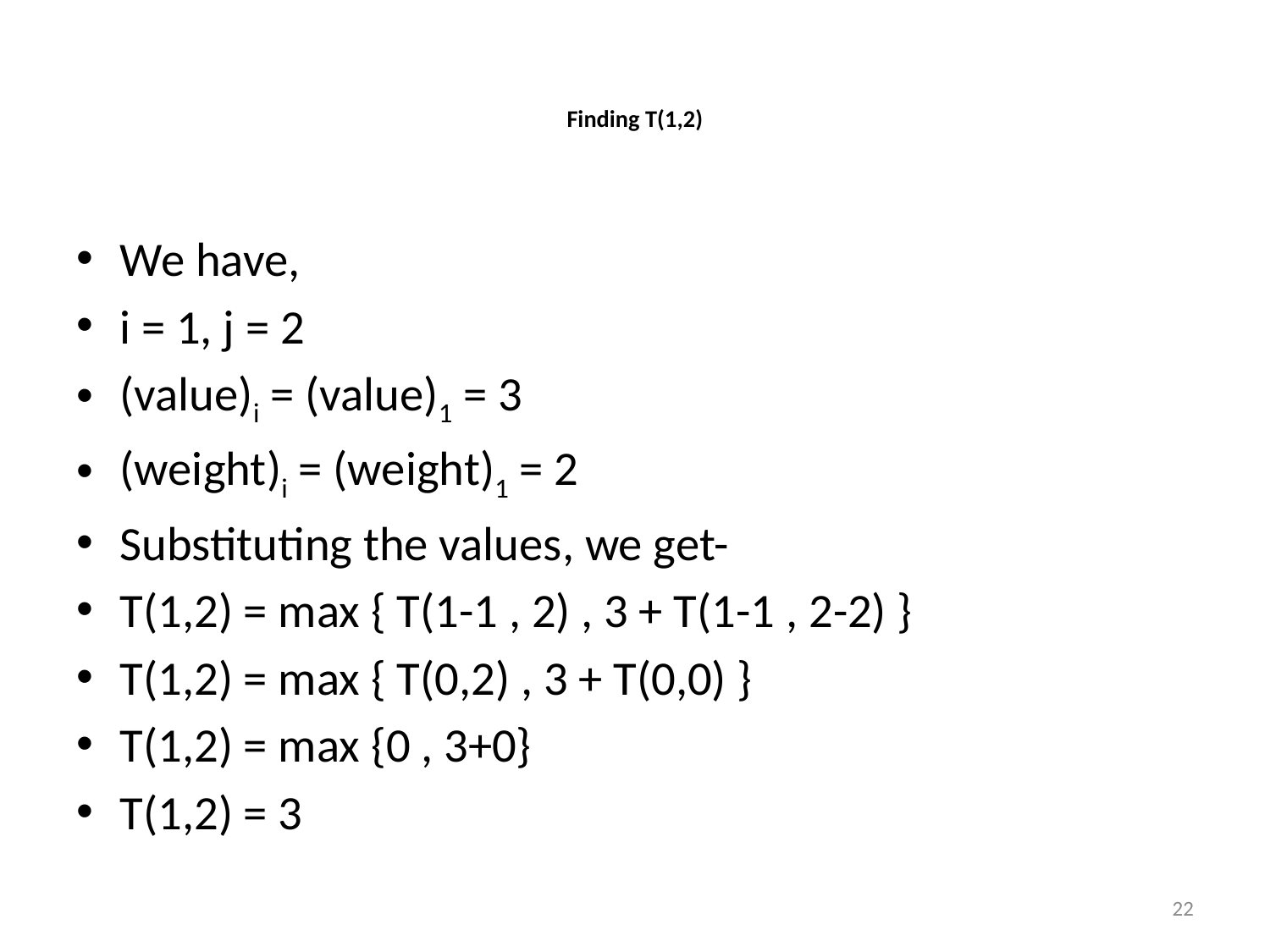

# Finding T(1,2)
We have,
i = 1, j = 2
(value)i = (value)1 = 3
(weight)i = (weight)1 = 2
Substituting the values, we get-
T(1,2) = max { T(1-1 , 2) , 3 + T(1-1 , 2-2) }
T(1,2) = max { T(0,2) , 3 + T(0,0) }
T(1,2) = max {0 , 3+0}
T(1,2) = 3

22